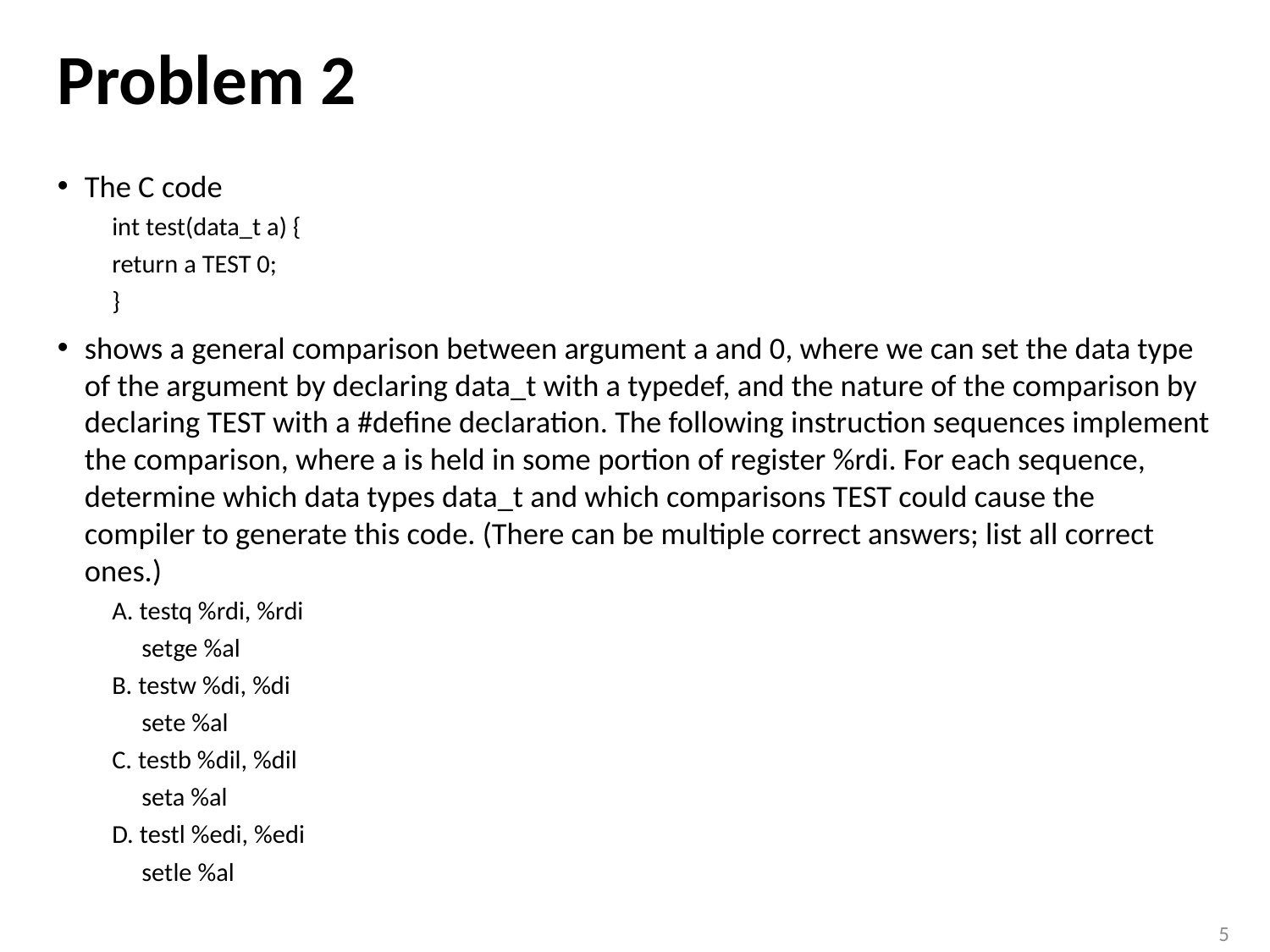

# Problem 2
The C code
int test(data_t a) {
	return a TEST 0;
}
shows a general comparison between argument a and 0, where we can set the data type of the argument by declaring data_t with a typedef, and the nature of the comparison by declaring TEST with a #define declaration. The following instruction sequences implement the comparison, where a is held in some portion of register %rdi. For each sequence, determine which data types data_t and which comparisons TEST could cause the compiler to generate this code. (There can be multiple correct answers; list all correct ones.)
A. testq %rdi, %rdi
     setge %al
B. testw %di, %di
     sete %al
C. testb %dil, %dil
     seta %al
D. testl %edi, %edi
     setle %al
5